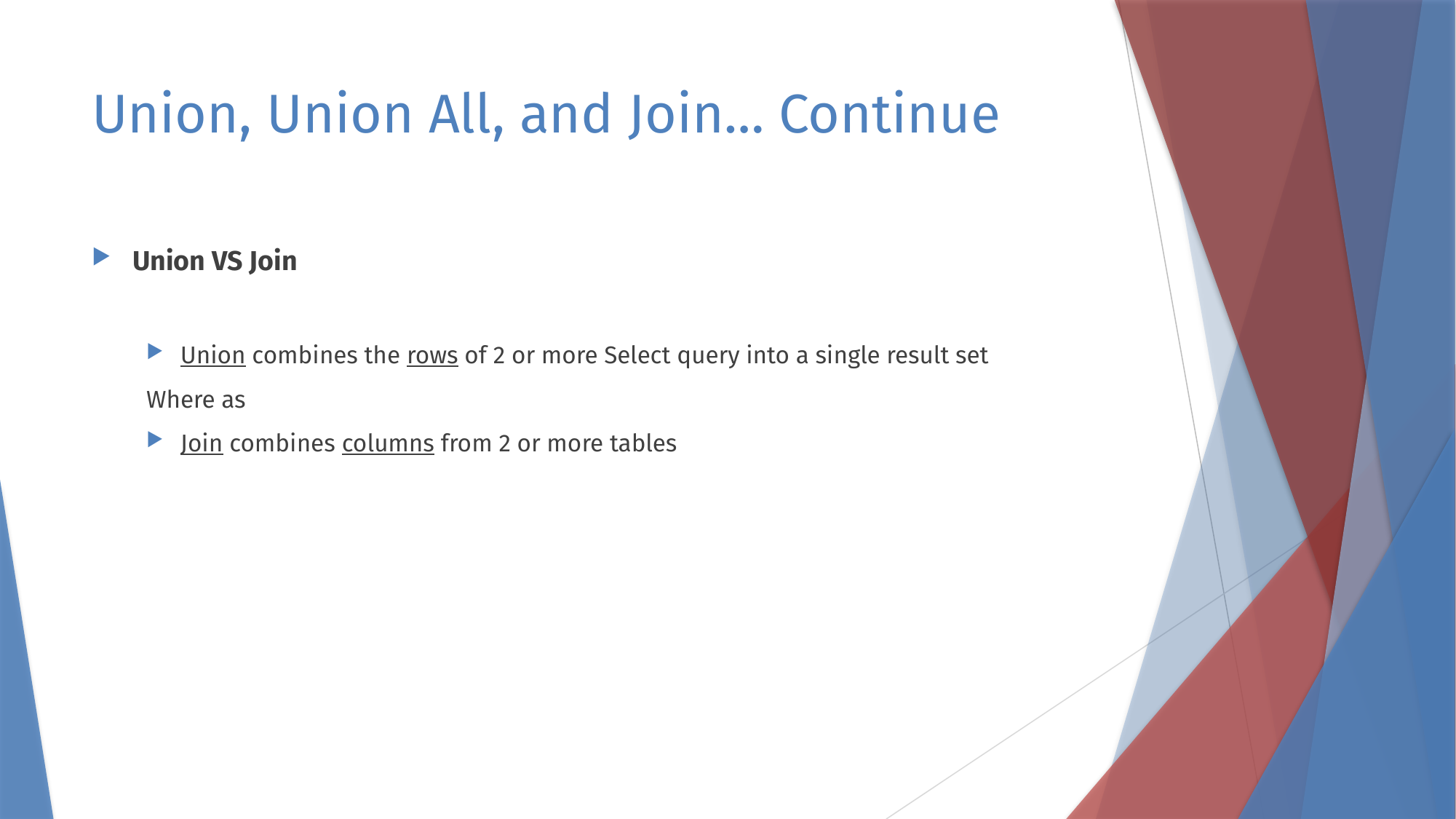

# Union, Union All, and Join… Continue

Union VS Join

Union combines the rows of 2 or more Select query into a single result set
Where as
Join combines columns from 2 or more tables